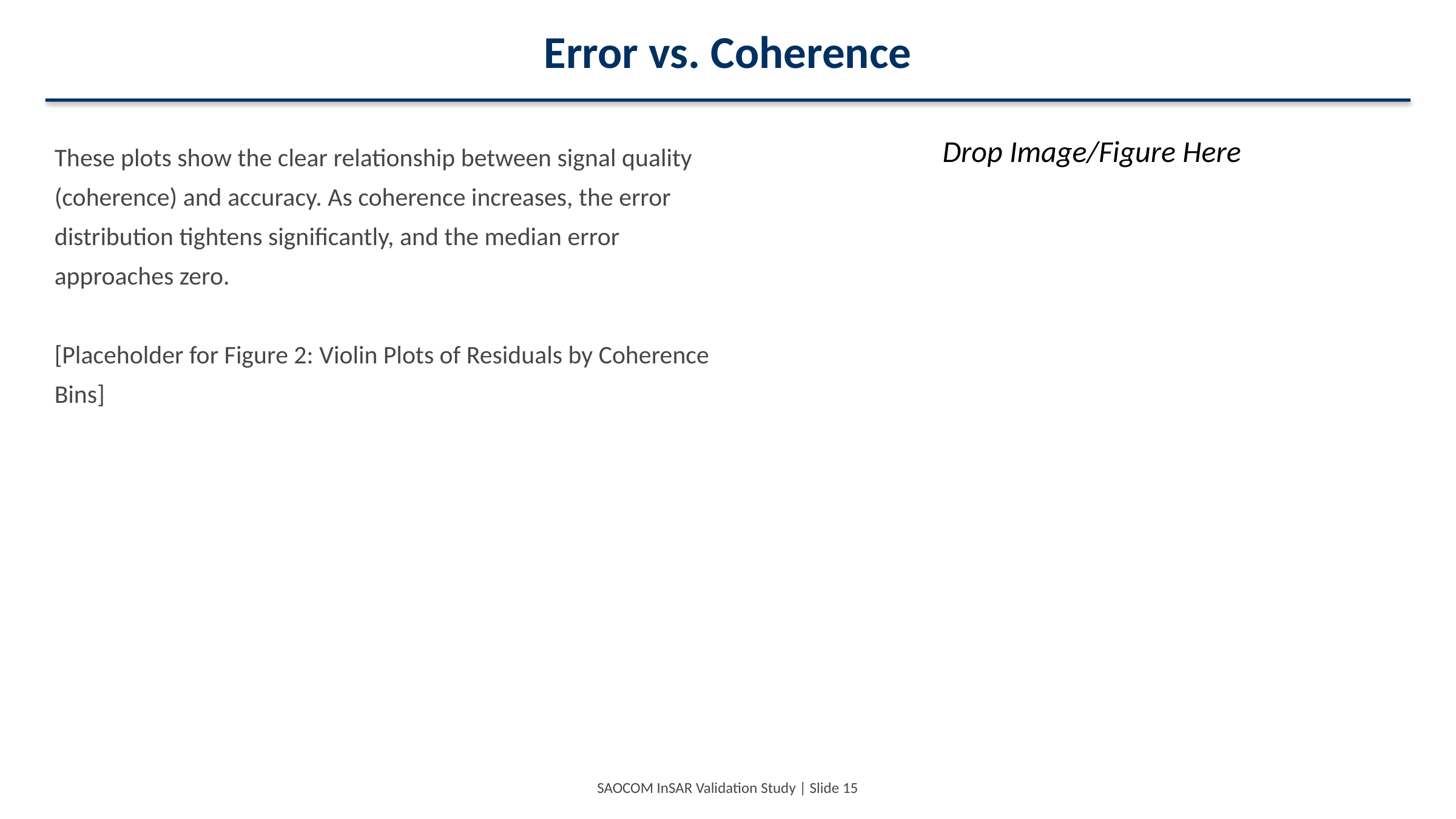

Error vs. Coherence

These plots show the clear relationship between signal quality (coherence) and accuracy. As coherence increases, the error distribution tightens significantly, and the median error approaches zero.
[Placeholder for Figure 2: Violin Plots of Residuals by Coherence Bins]
Drop Image/Figure Here
SAOCOM InSAR Validation Study | Slide 15